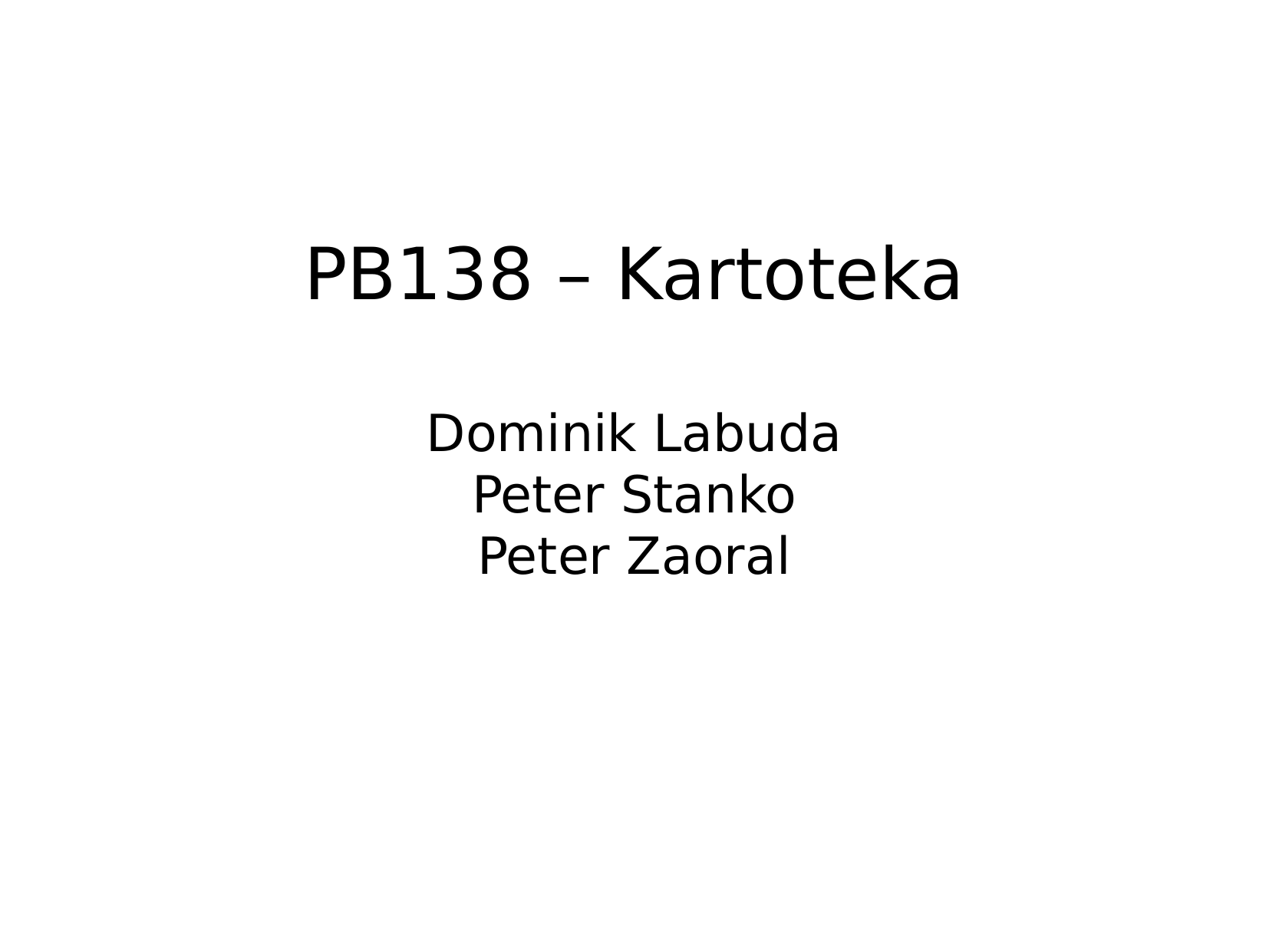

PB138 – Kartoteka

Dominik Labuda
Peter Stanko
Peter Zaoral